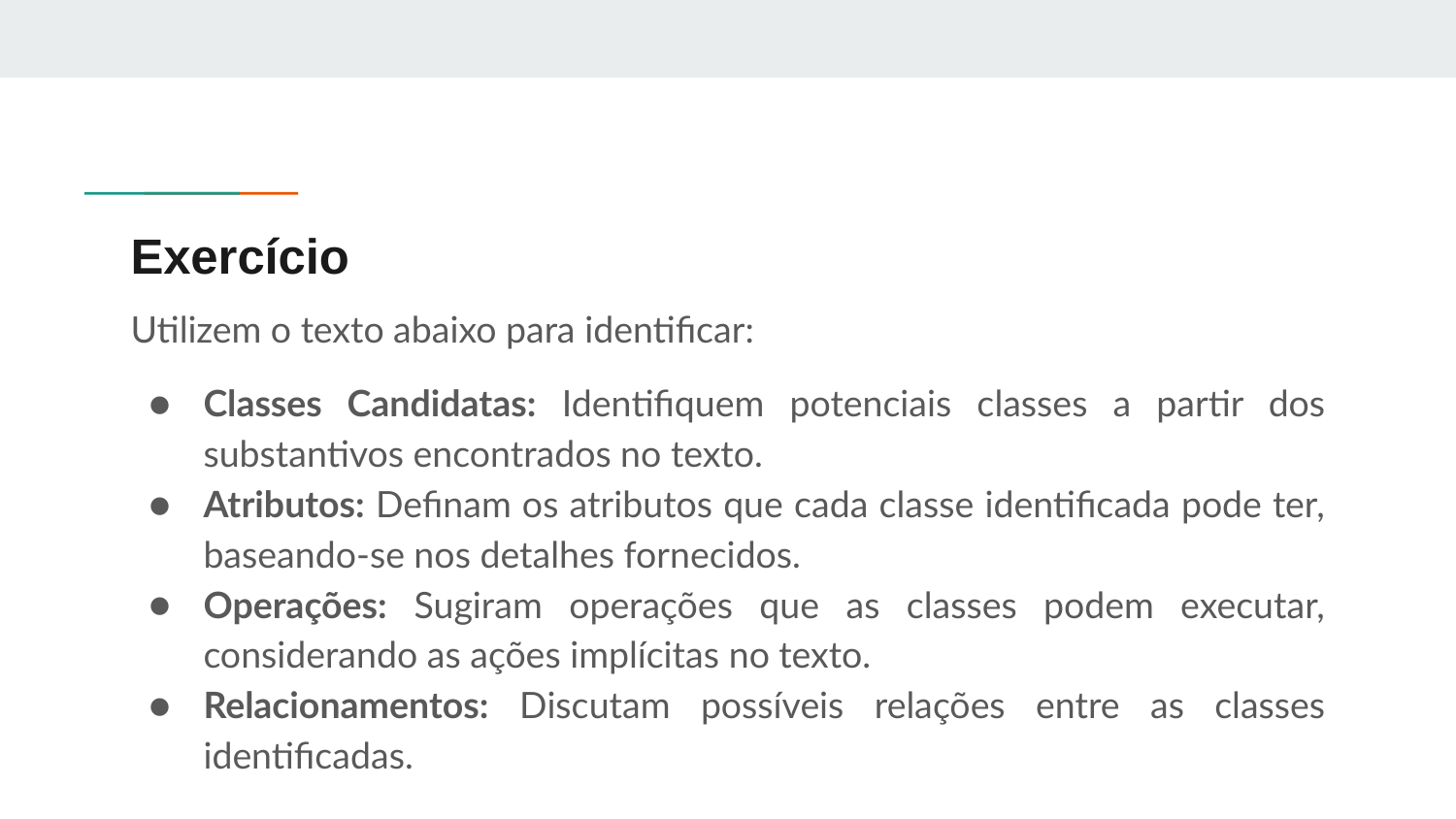

# Exercício
Utilizem o texto abaixo para identificar:
Classes Candidatas: Identifiquem potenciais classes a partir dos substantivos encontrados no texto.
Atributos: Definam os atributos que cada classe identificada pode ter, baseando-se nos detalhes fornecidos.
Operações: Sugiram operações que as classes podem executar, considerando as ações implícitas no texto.
Relacionamentos: Discutam possíveis relações entre as classes identificadas.